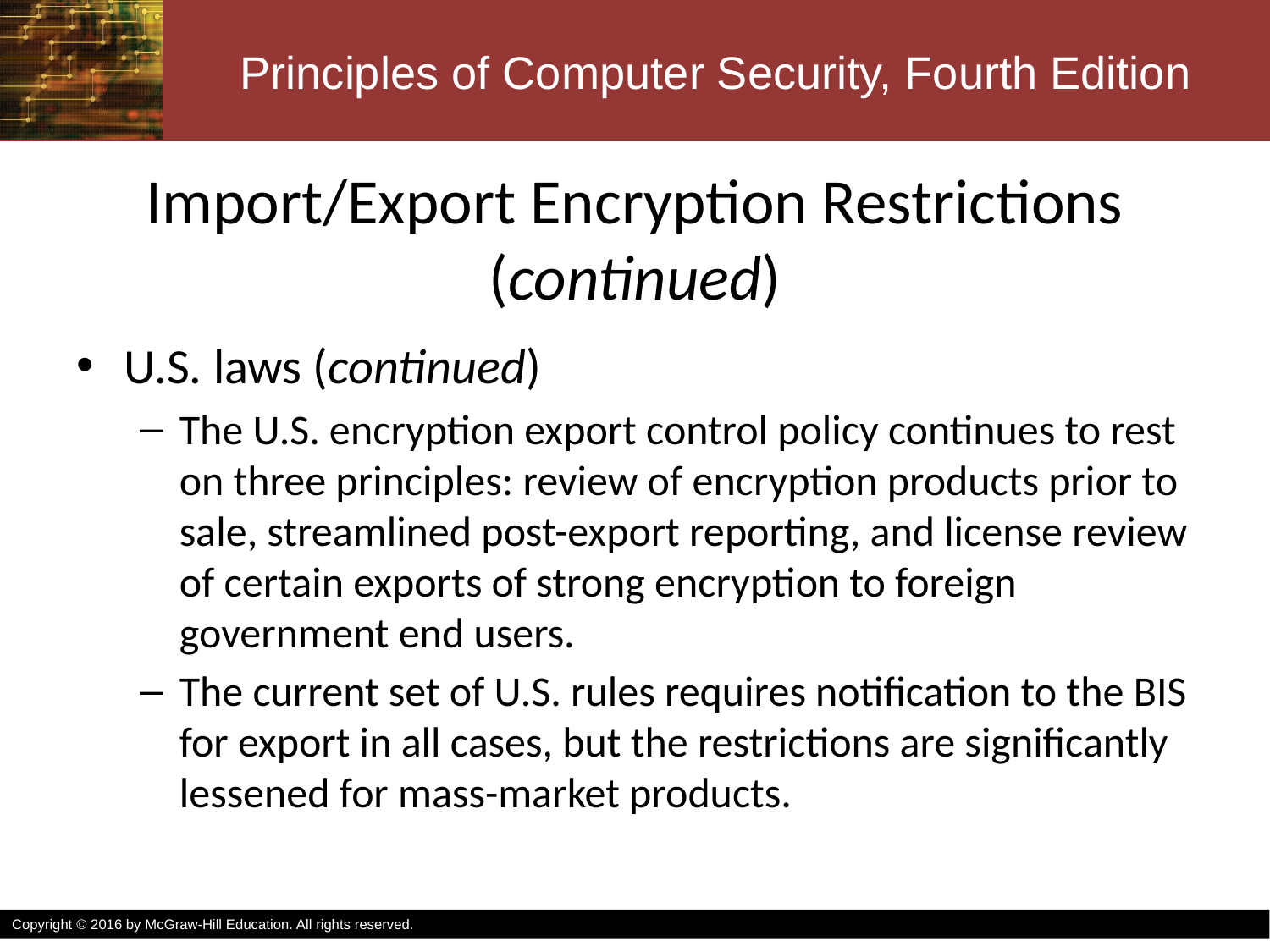

# Import/Export Encryption Restrictions (continued)
U.S. laws (continued)
The U.S. encryption export control policy continues to rest on three principles: review of encryption products prior to sale, streamlined post-export reporting, and license review of certain exports of strong encryption to foreign government end users.
The current set of U.S. rules requires notification to the BIS for export in all cases, but the restrictions are significantly lessened for mass-market products.